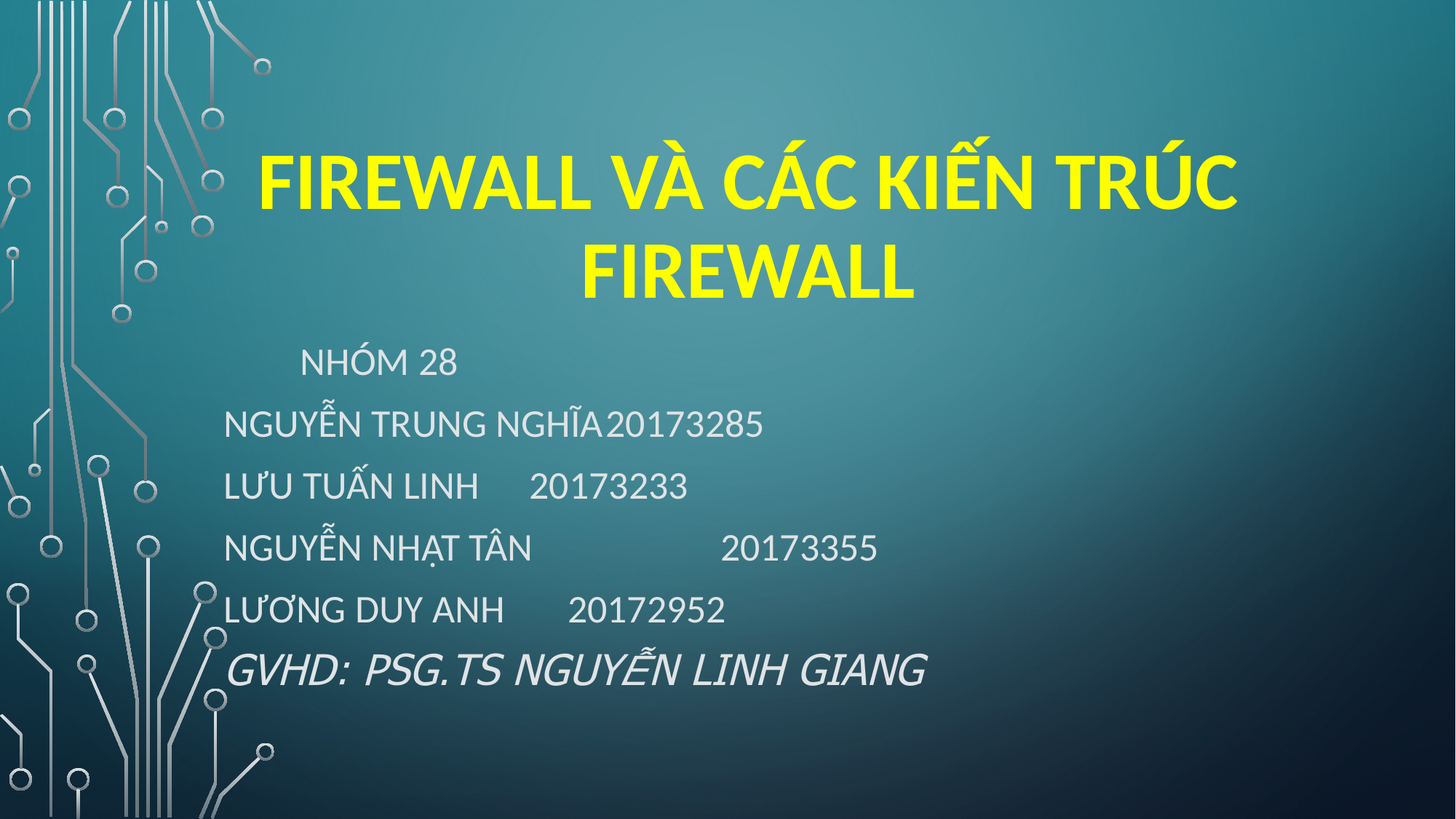

# FIREWALL VÀ CÁC KIẾN TRÚC FIREWALL
     	NHÓM 28
Nguyễn trung nghĩA	20173285
LƯU TUẤN LINH		20173233
NGUYỄN nhật tân	             	20173355
Lương Duy anh		20172952

GVHD: PSG.TS NGUYỄN LINH GIANG